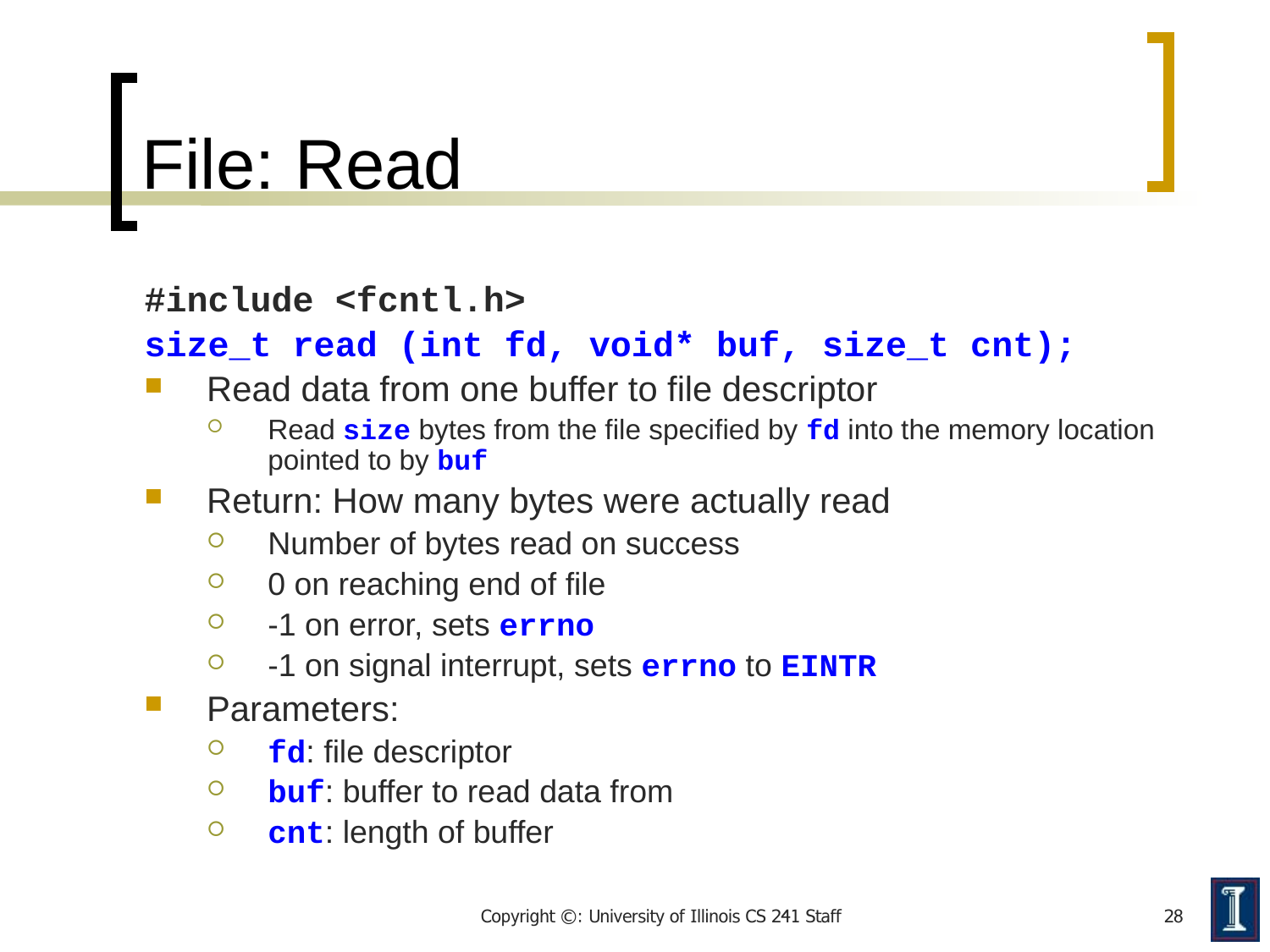

# File: Read
#include <fcntl.h>
size_t read (int fd, void* buf, size_t cnt);
Read data from one buffer to file descriptor
Read size bytes from the file specified by fd into the memory location pointed to by buf
Return: How many bytes were actually read
Number of bytes read on success
0 on reaching end of file
-1 on error, sets errno
-1 on signal interrupt, sets errno to EINTR
Parameters:
fd: file descriptor
buf: buffer to read data from
cnt: length of buffer
Copyright ©: University of Illinois CS 241 Staff
28